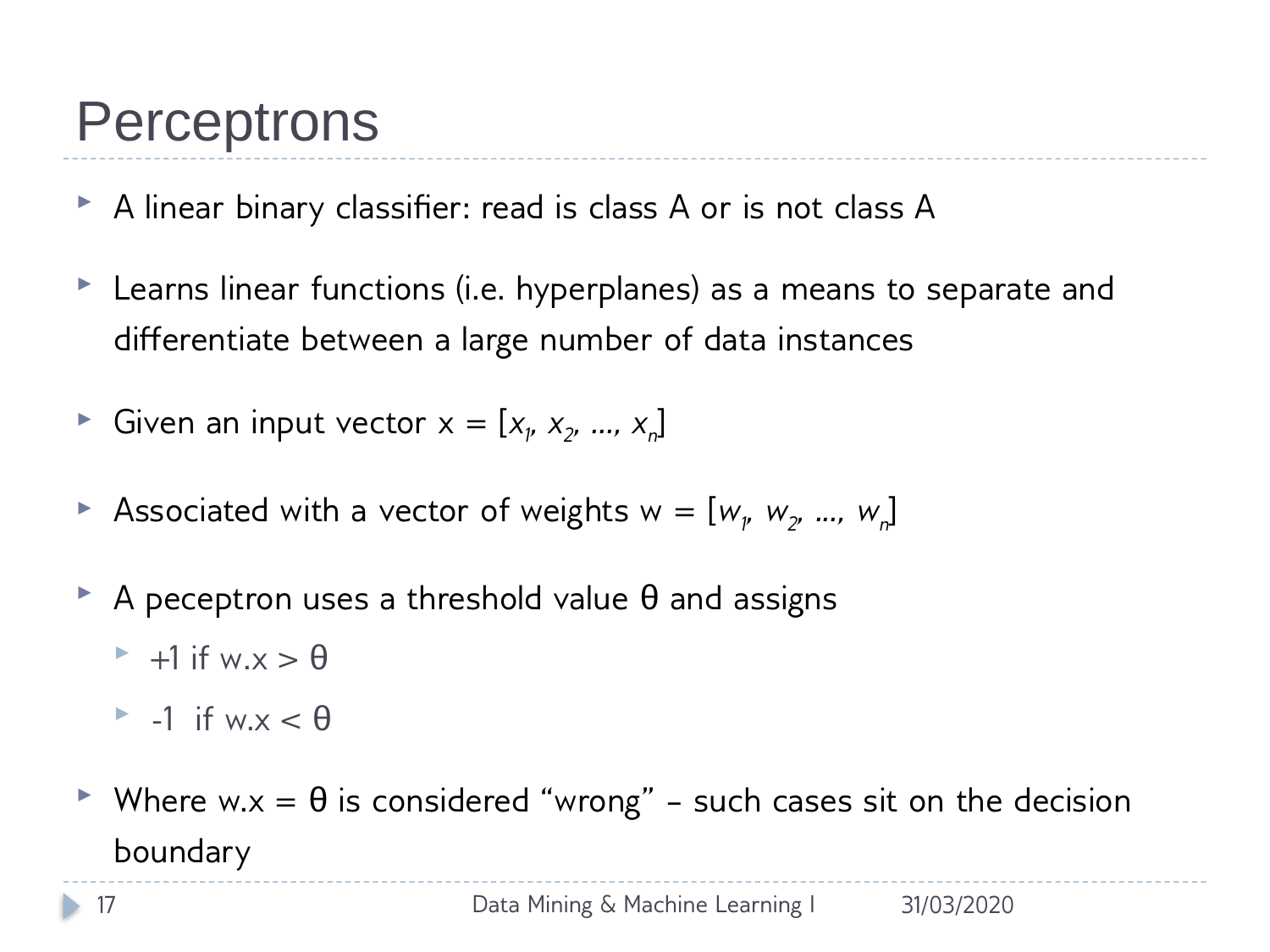

# Perceptrons
A linear binary classifier: read is class A or is not class A
Learns linear functions (i.e. hyperplanes) as a means to separate and differentiate between a large number of data instances
Given an input vector x = [x1, x2, ..., xn]
Associated with a vector of weights w = [w1, w2, ..., wn]
A peceptron uses a threshold value θ and assigns
+1 if w.x > θ
-1  if w.x < θ
Where w.x = θ is considered “wrong” – such cases sit on the decision boundary
Data Mining & Machine Learning I
17
31/03/2020